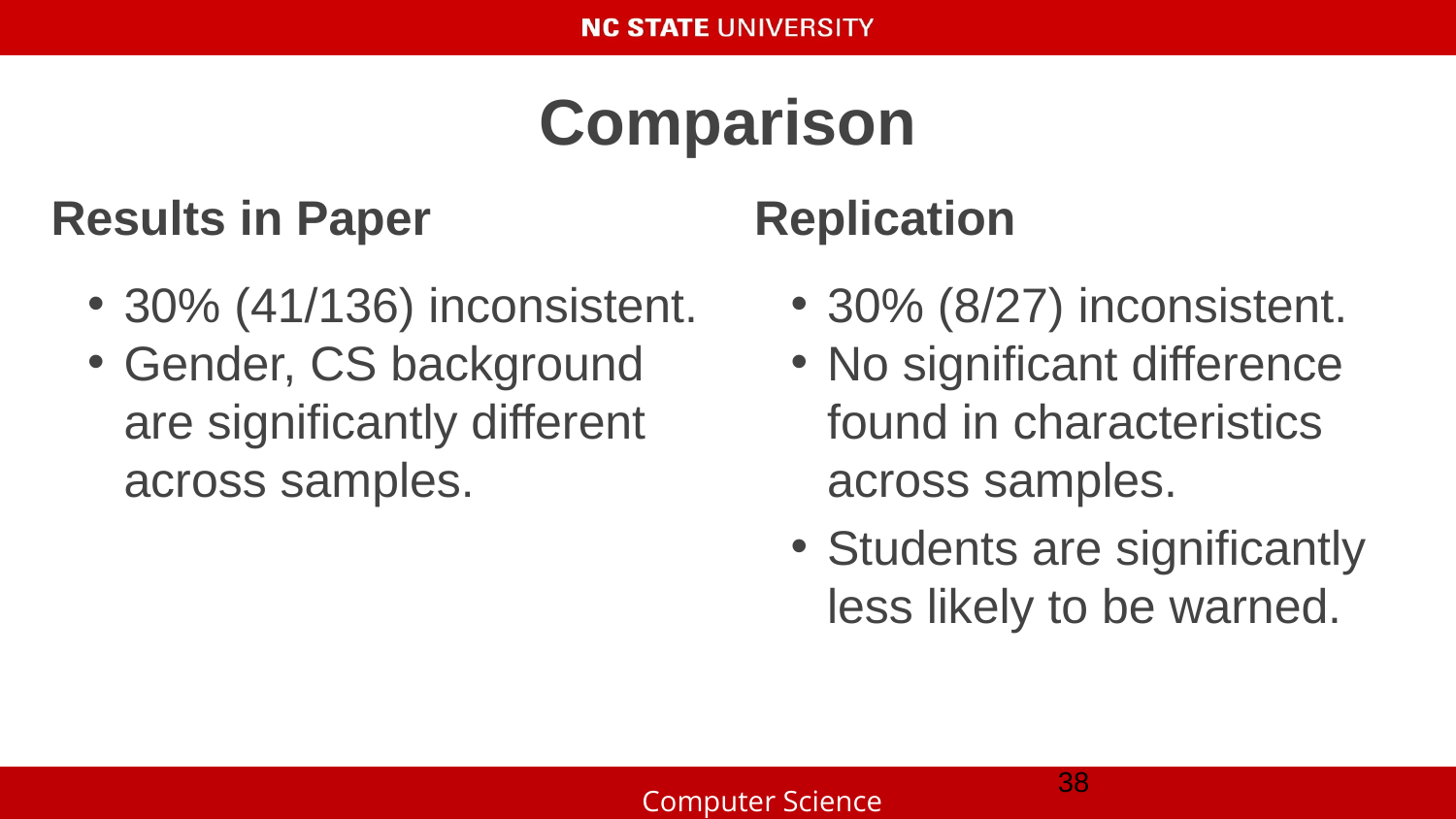

# Comparison
Results in Paper
Replication
30% (41/136) inconsistent.
Gender, CS background are significantly different across samples.

30% (8/27) inconsistent.
No significant difference found in characteristics across samples.
Students are significantly less likely to be warned.
38